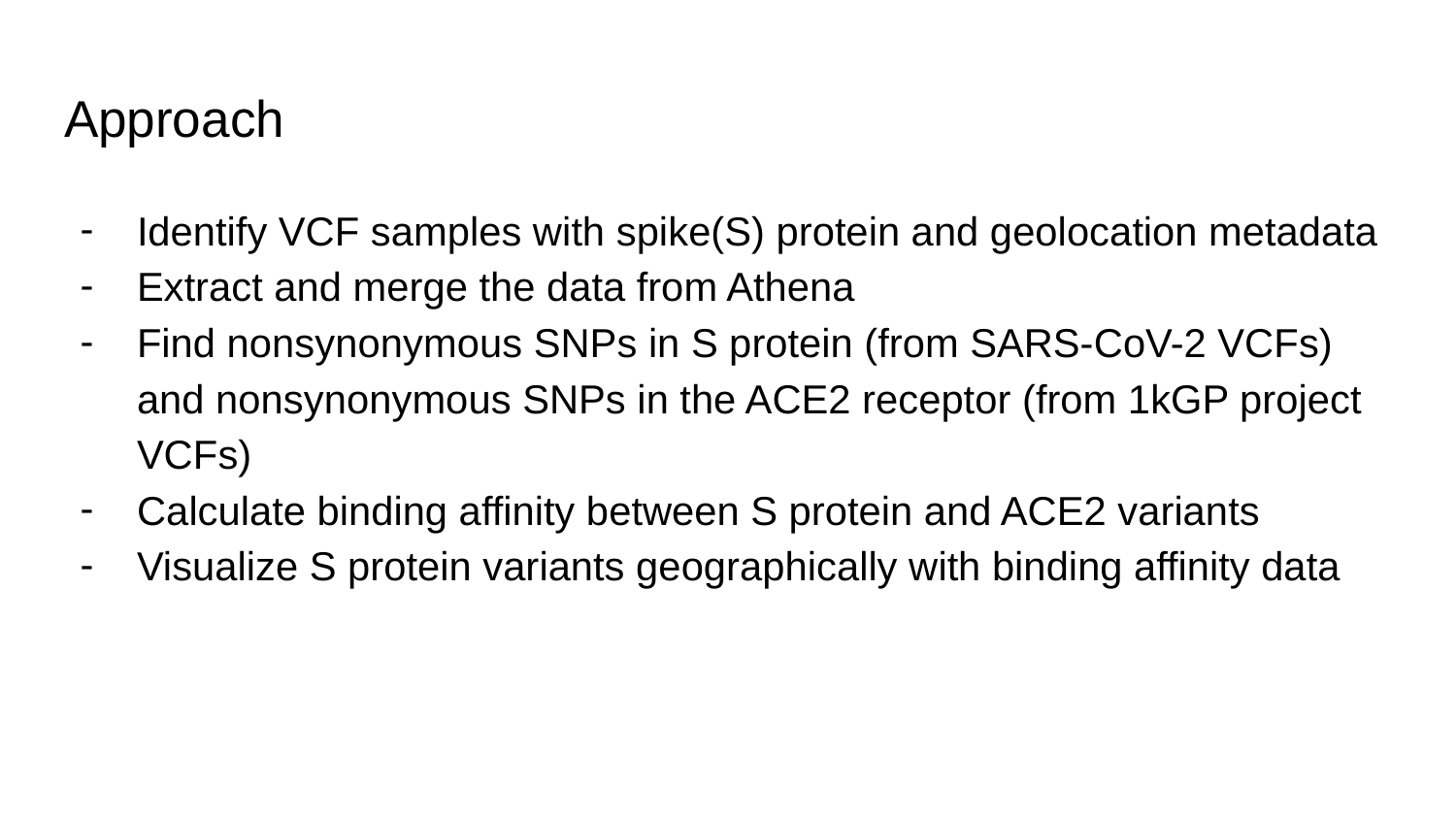

# Approach
Identify VCF samples with spike(S) protein and geolocation metadata
Extract and merge the data from Athena
Find nonsynonymous SNPs in S protein (from SARS-CoV-2 VCFs) and nonsynonymous SNPs in the ACE2 receptor (from 1kGP project VCFs)
Calculate binding affinity between S protein and ACE2 variants
Visualize S protein variants geographically with binding affinity data